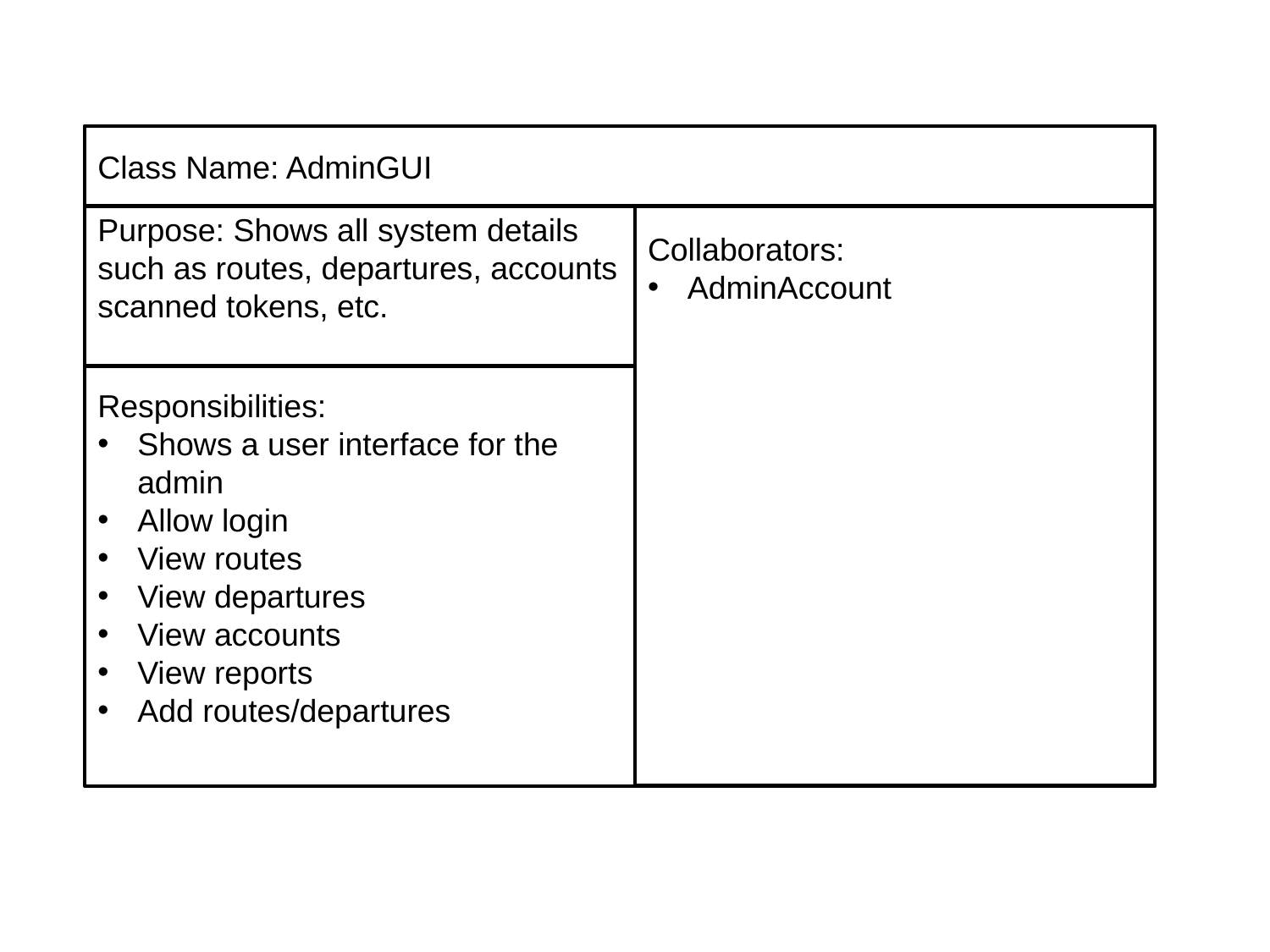

fgfg
Purpose: Shows all system details such as routes, departures, accounts scanned tokens, etc.

Collaborators:
AdminAccount

Responsibilities:
Shows a user interface for the admin
Allow login
View routes
View departures
View accounts
View reports
Add routes/departures

Class Name: AdminGUI